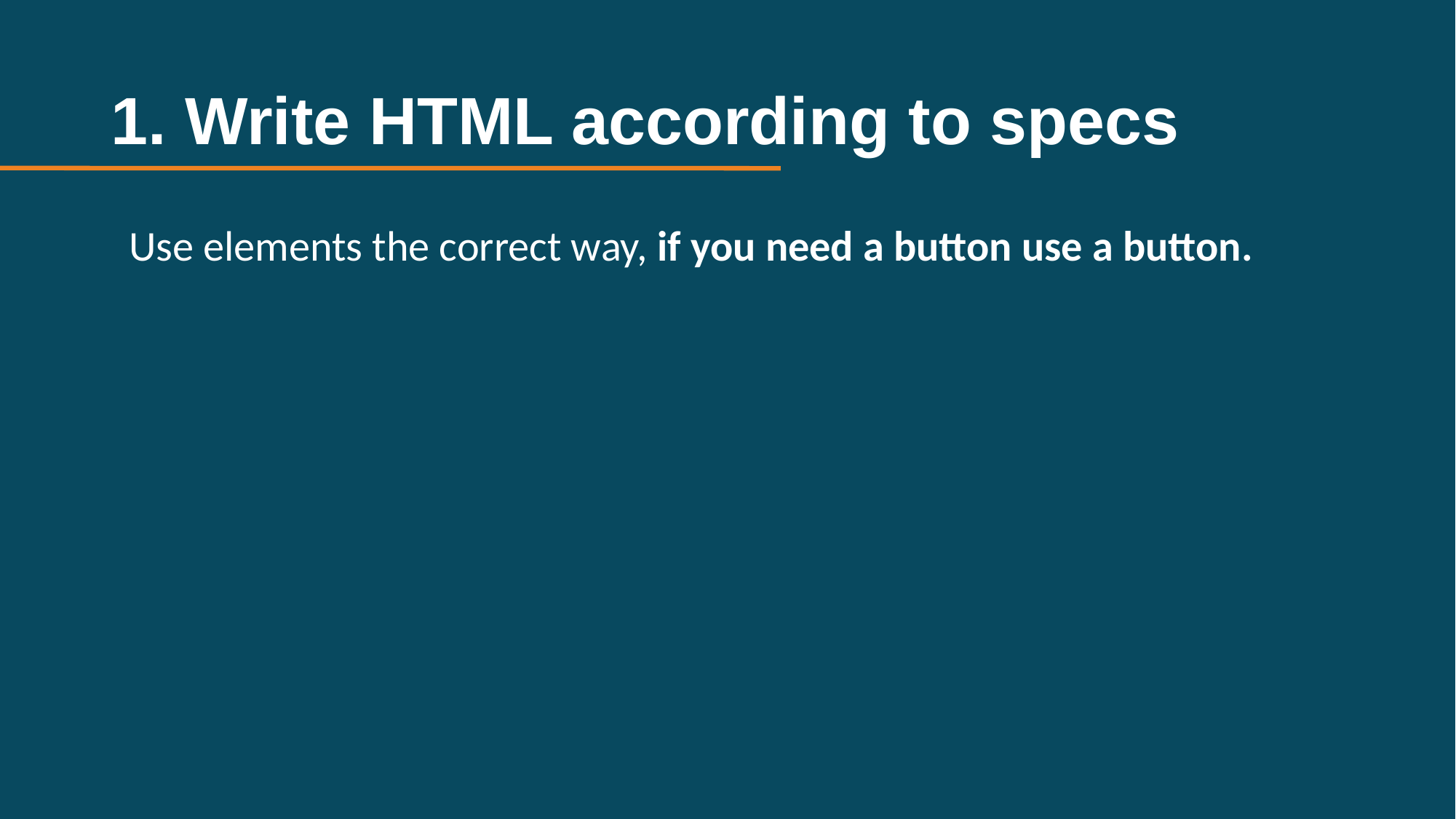

# 1. Write HTML according to specs
Use elements the correct way, if you need a button use a button.